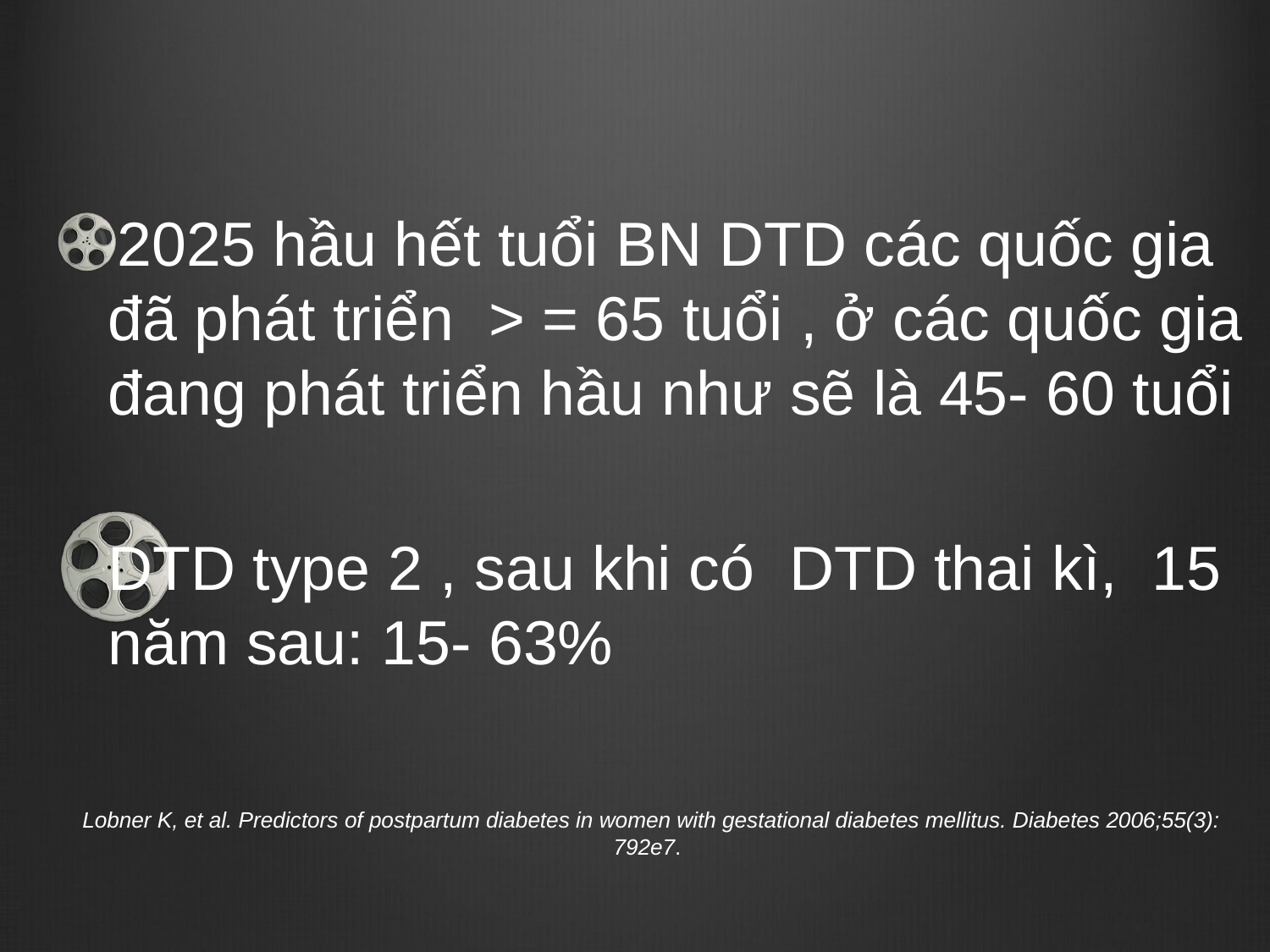

#

 2025 hầu hết tuổi BN DTD các quốc gia đã phát triển  > = 65 tuổi , ở các quốc gia đang phát triển hầu như sẽ là 45- 60 tuổi

DTD type 2 , sau khi có  DTD thai kì,  15 năm sau: 15- 63%

Lobner K, et al. Predictors of postpartum diabetes in women with gestational diabetes mellitus. Diabetes 2006;55(3): 792e7.